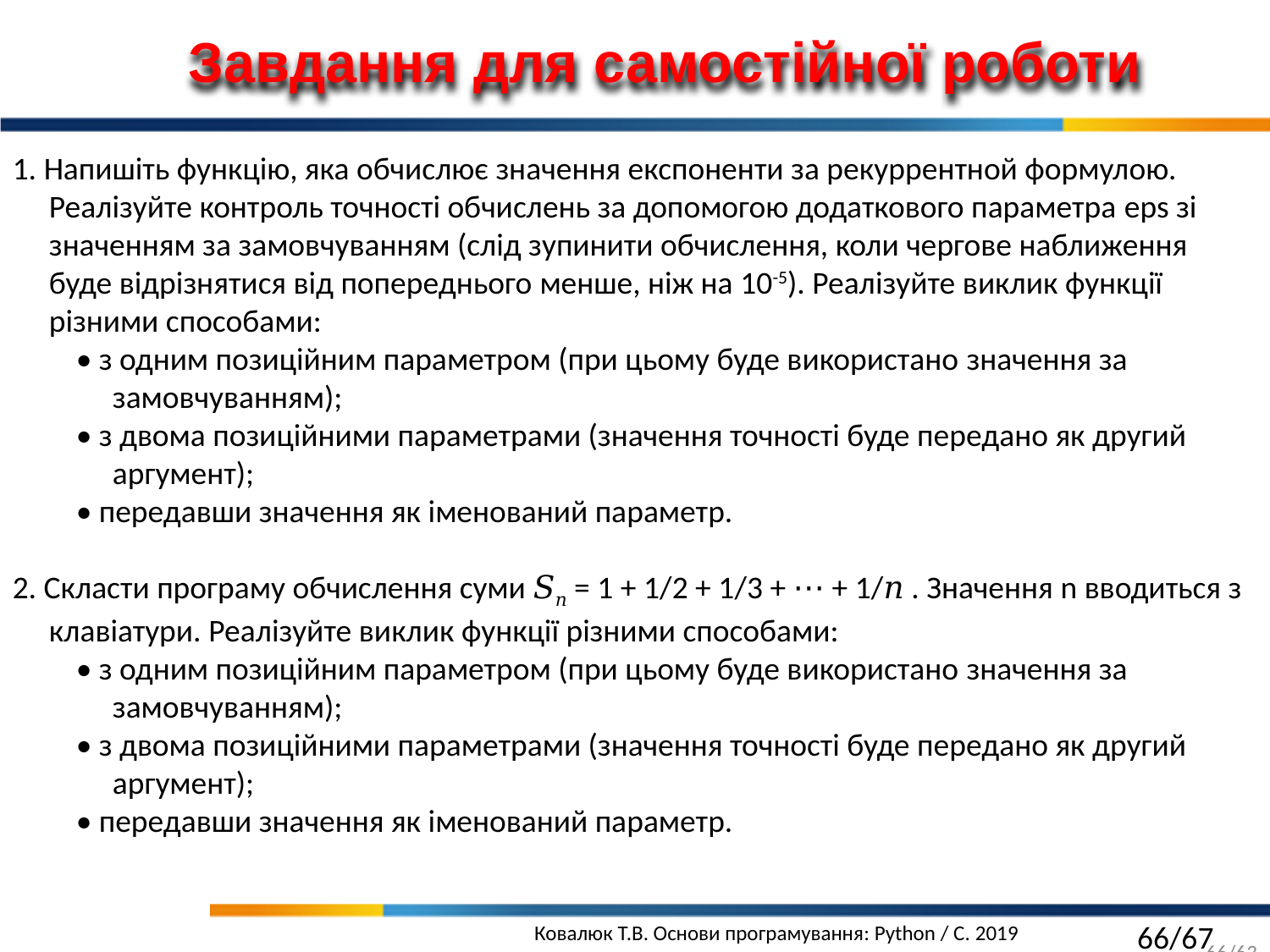

Завдання для самостійної роботи
1. Напишіть функцію, яка обчислює значення експоненти за рекуррентной формулою. Реалізуйте контроль точності обчислень за допомогою додаткового параметра eps зі значенням за замовчуванням (слід зупинити обчислення, коли чергове наближення буде відрізнятися від попереднього менше, ніж на 10-5). Реалізуйте виклик функції різними способами:
• з одним позиційним параметром (при цьому буде використано значення за замовчуванням);
• з двома позиційними параметрами (значення точності буде передано як другий аргумент);
• передавши значення як іменований параметр.

2. Скласти програму обчислення суми 𝑆𝑛 = 1 + 1/2 + 1/3 + ⋯ + 1/𝑛 . Значення n вводиться з клавіатури. Реалізуйте виклик функції різними способами:
• з одним позиційним параметром (при цьому буде використано значення за замовчуванням);
• з двома позиційними параметрами (значення точності буде передано як другий аргумент);
• передавши значення як іменований параметр.

66/63